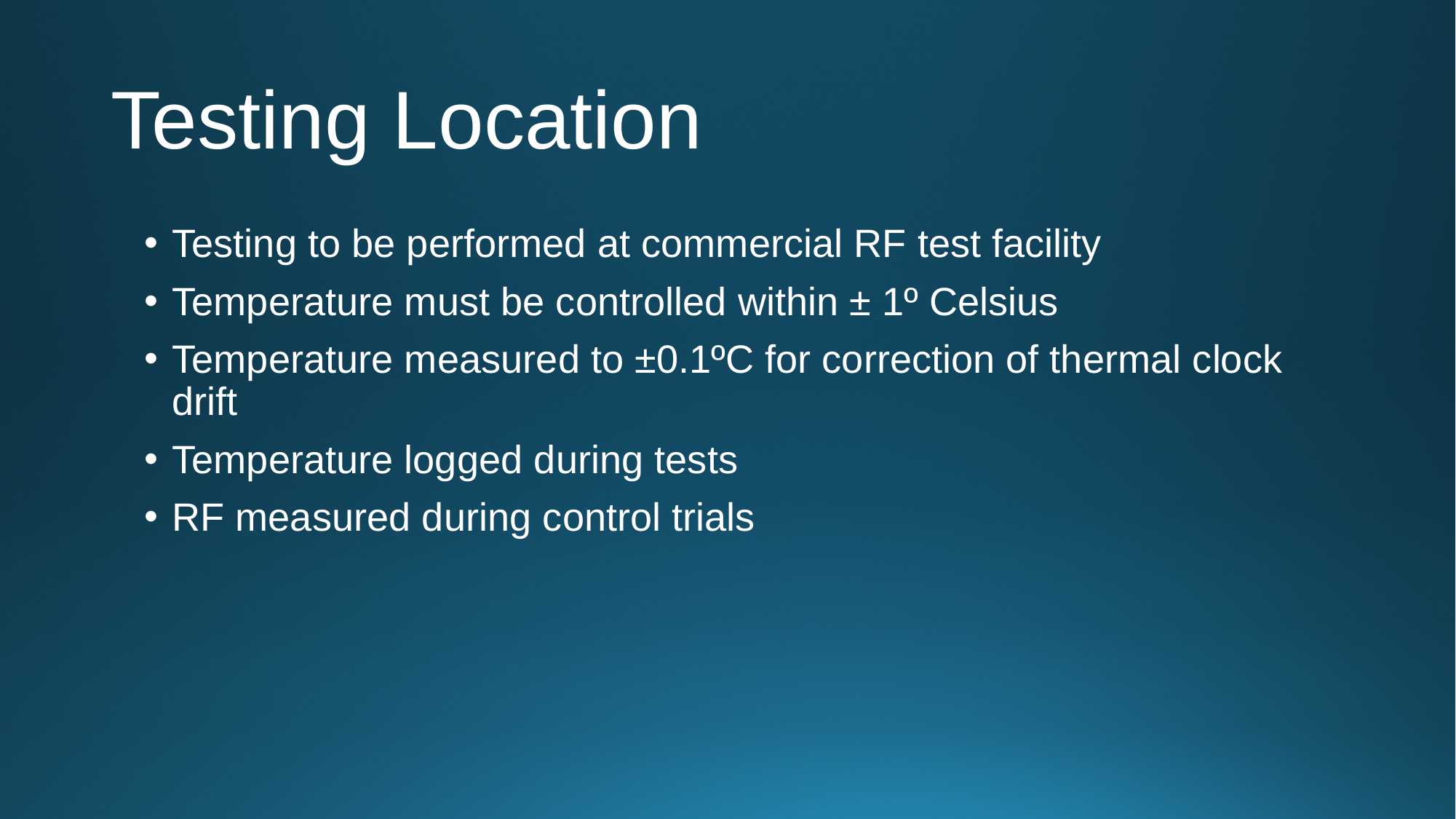

# Testing Location
Testing to be performed at commercial RF test facility
Temperature must be controlled within ± 1º Celsius
Temperature measured to ±0.1ºC for correction of thermal clock drift
Temperature logged during tests
RF measured during control trials